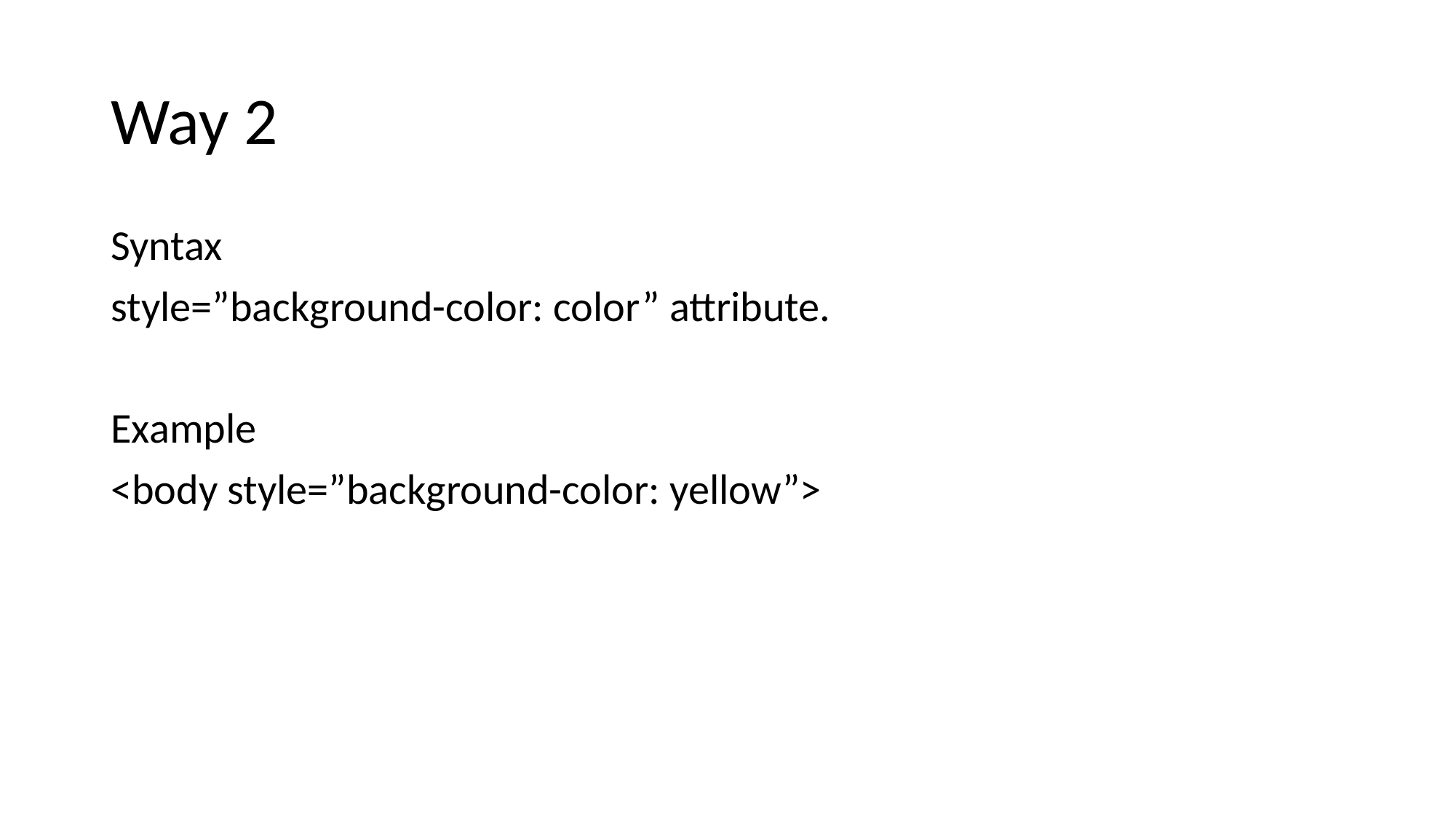

# Way 2
Syntax
style=”background-color: color” attribute.

Example
<body style=”background-color: yellow”>